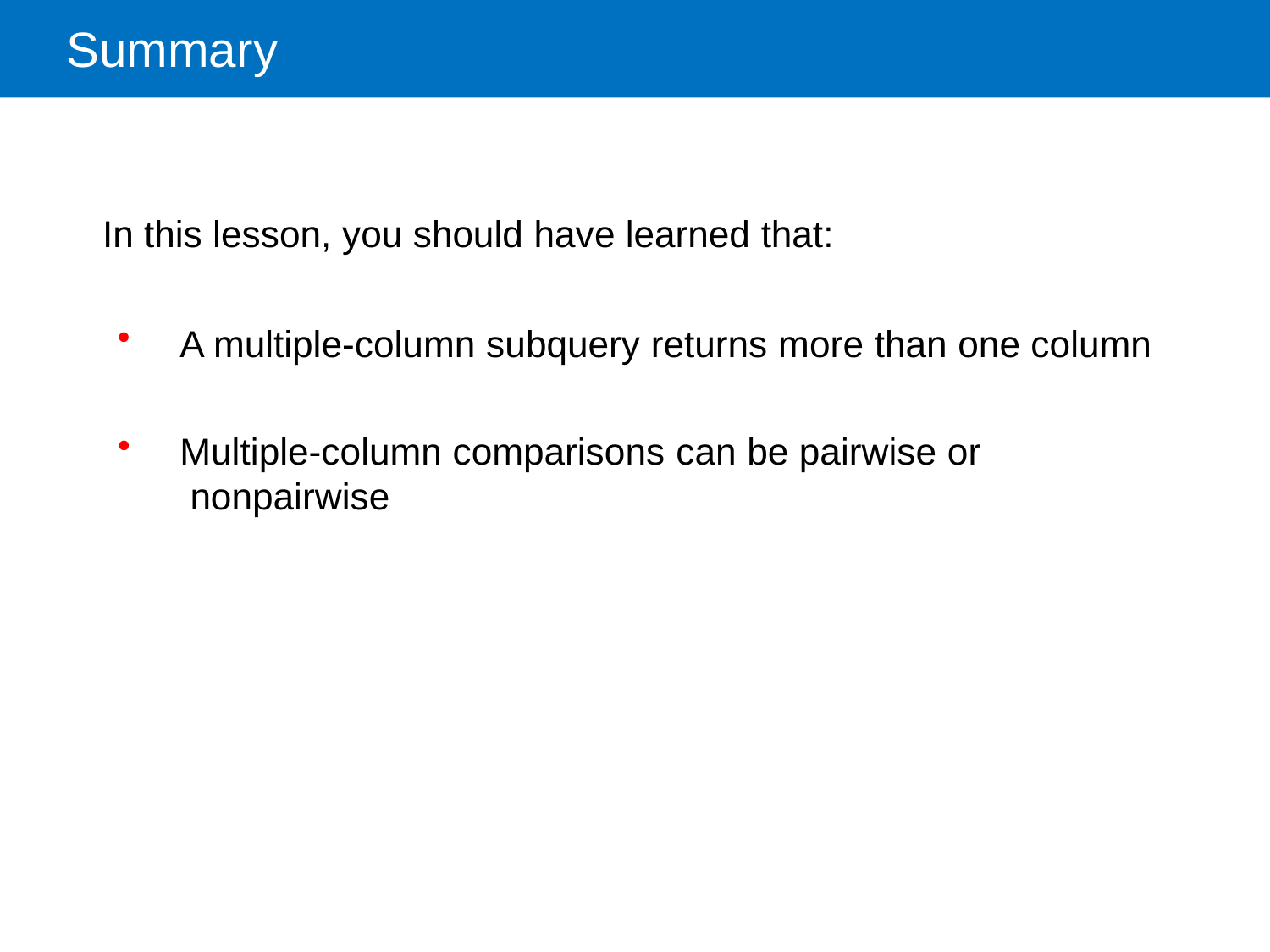

# Summary
In this lesson, you should have learned that:

A multiple-column subquery returns more than one column

Multiple-column comparisons can be pairwise or  nonpairwise